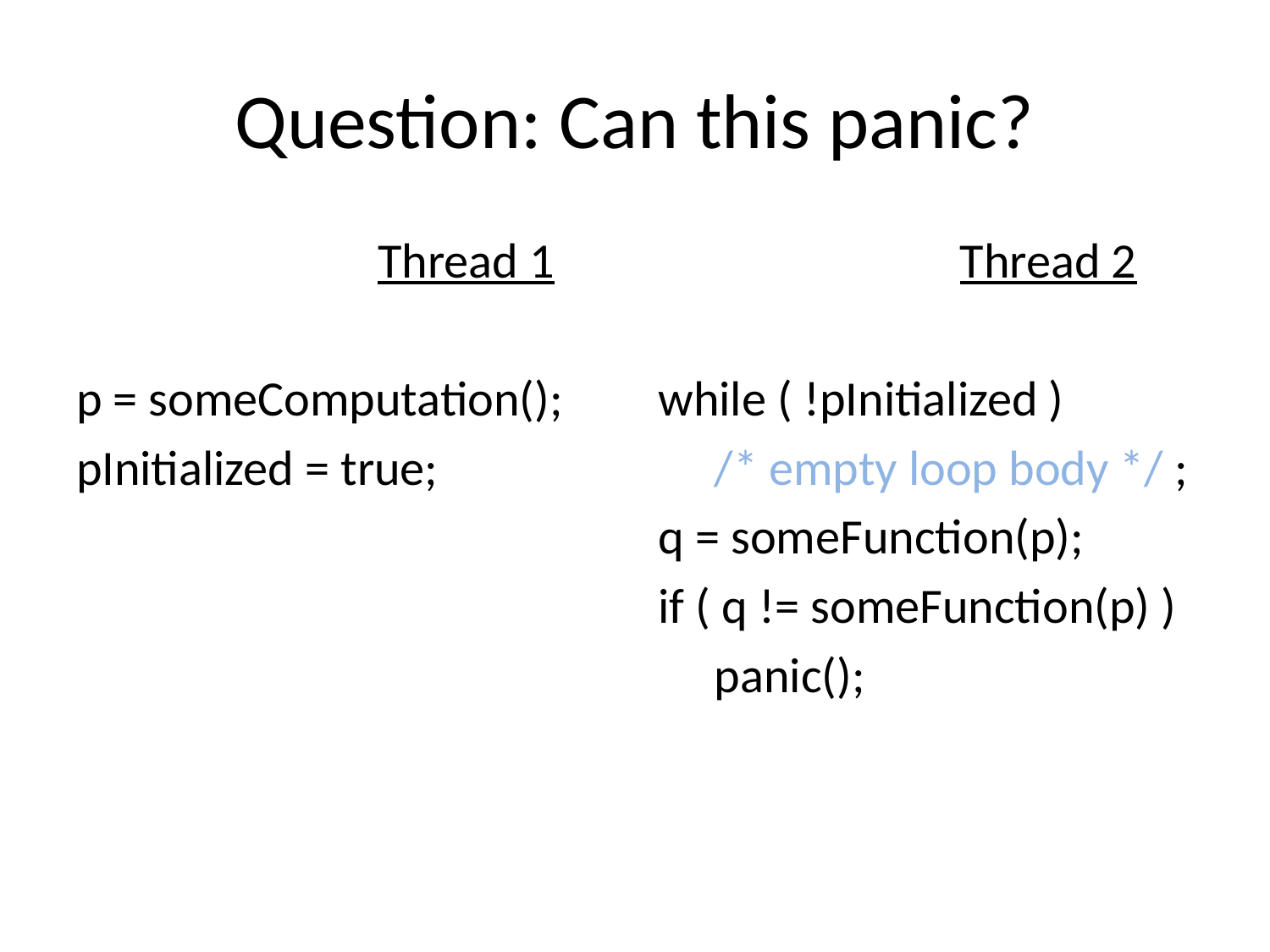

# Question: Can this panic?
			Thread 1

p = someComputation();
pInitialized = true;

			Thread 2

while ( !pInitialized )
     /* empty loop body */ ;
q = someFunction(p);
if ( q != someFunction(p) )
     panic();